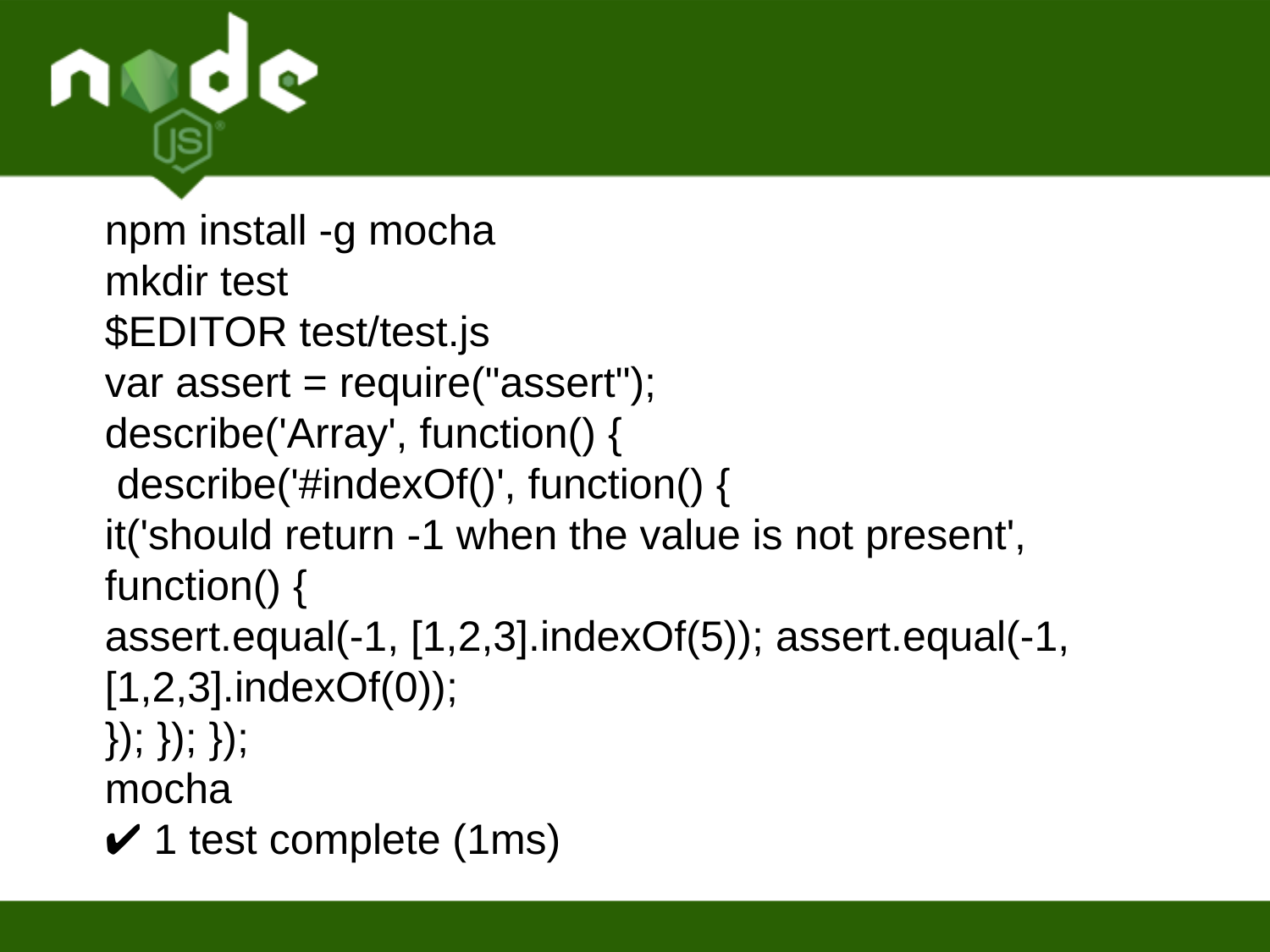

npm install -g mocha
mkdir test
$EDITOR test/test.js
var assert = require("assert");
describe('Array', function() {
 describe('#indexOf()', function() {
it('should return -1 when the value is not present', function() {
assert.equal(-1, [1,2,3].indexOf(5)); assert.equal(-1, [1,2,3].indexOf(0));
}); }); });
mocha
✔ 1 test complete (1ms)